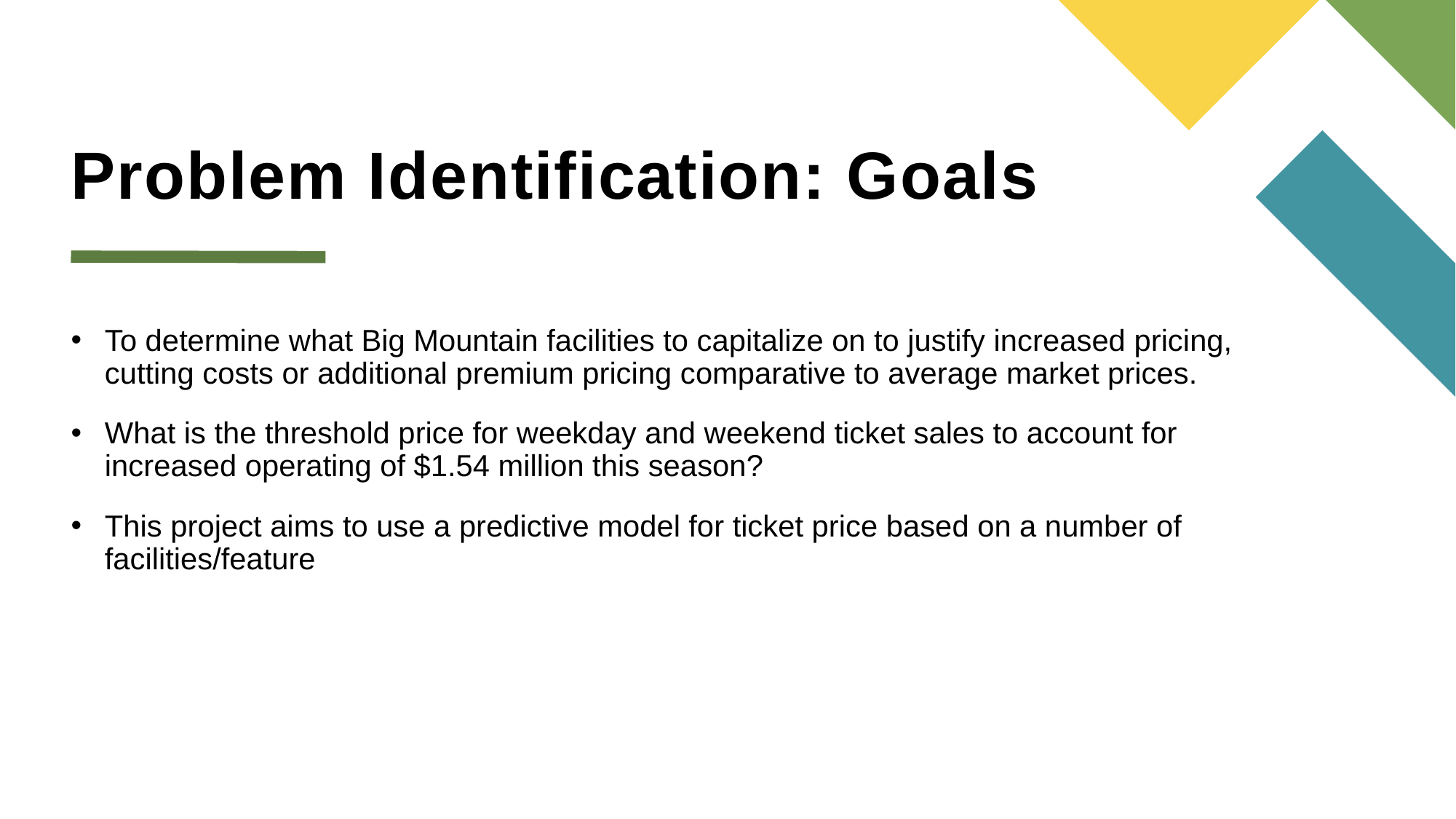

# Problem Identification: Goals
To determine what Big Mountain facilities to capitalize on to justify increased pricing, cutting costs or additional premium pricing comparative to average market prices.
What is the threshold price for weekday and weekend ticket sales to account for increased operating of $1.54 million this season?
This project aims to use a predictive model for ticket price based on a number of facilities/feature